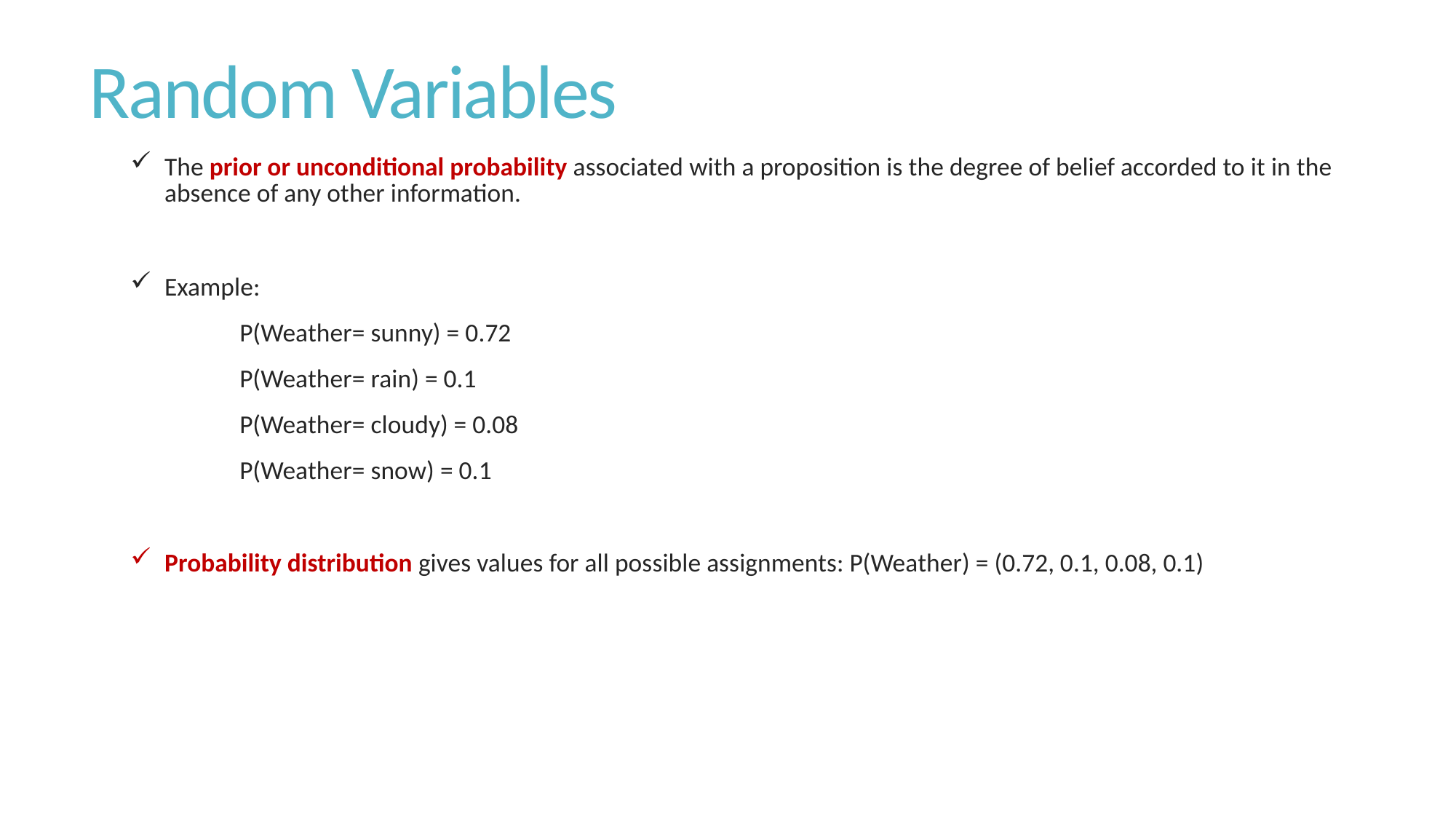

# Random Variables
The prior or unconditional probability associated with a proposition is the degree of belief accorded to it in the absence of any other information.

Example:
	P(Weather= sunny) = 0.72
	P(Weather= rain) = 0.1
	P(Weather= cloudy) = 0.08
	P(Weather= snow) = 0.1

Probability distribution gives values for all possible assignments: P(Weather) = (0.72, 0.1, 0.08, 0.1)